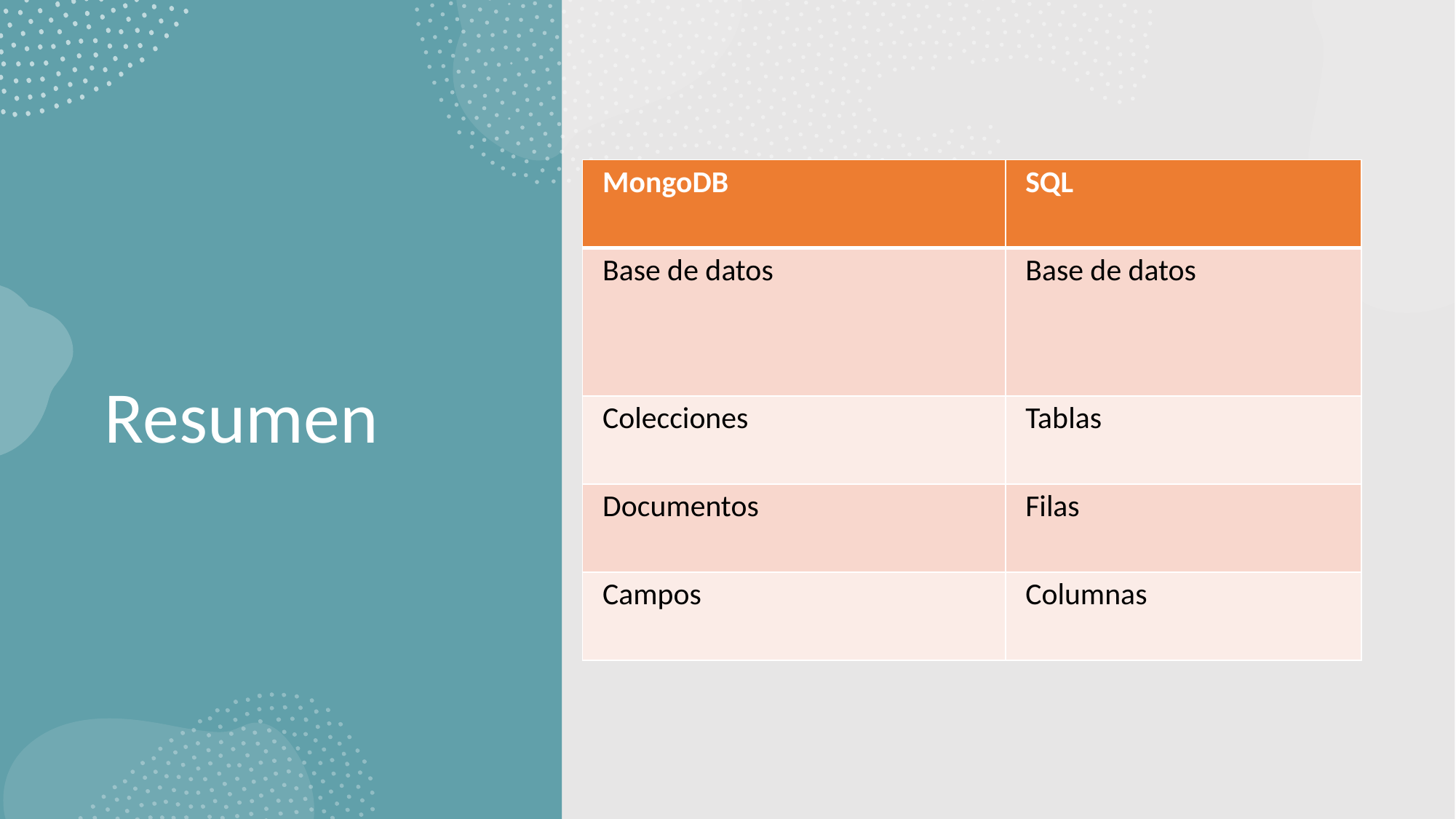

# Resumen
| MongoDB | SQL |
| --- | --- |
| Base de datos | Base de datos |
| Colecciones | Tablas |
| Documentos | Filas |
| Campos | Columnas |